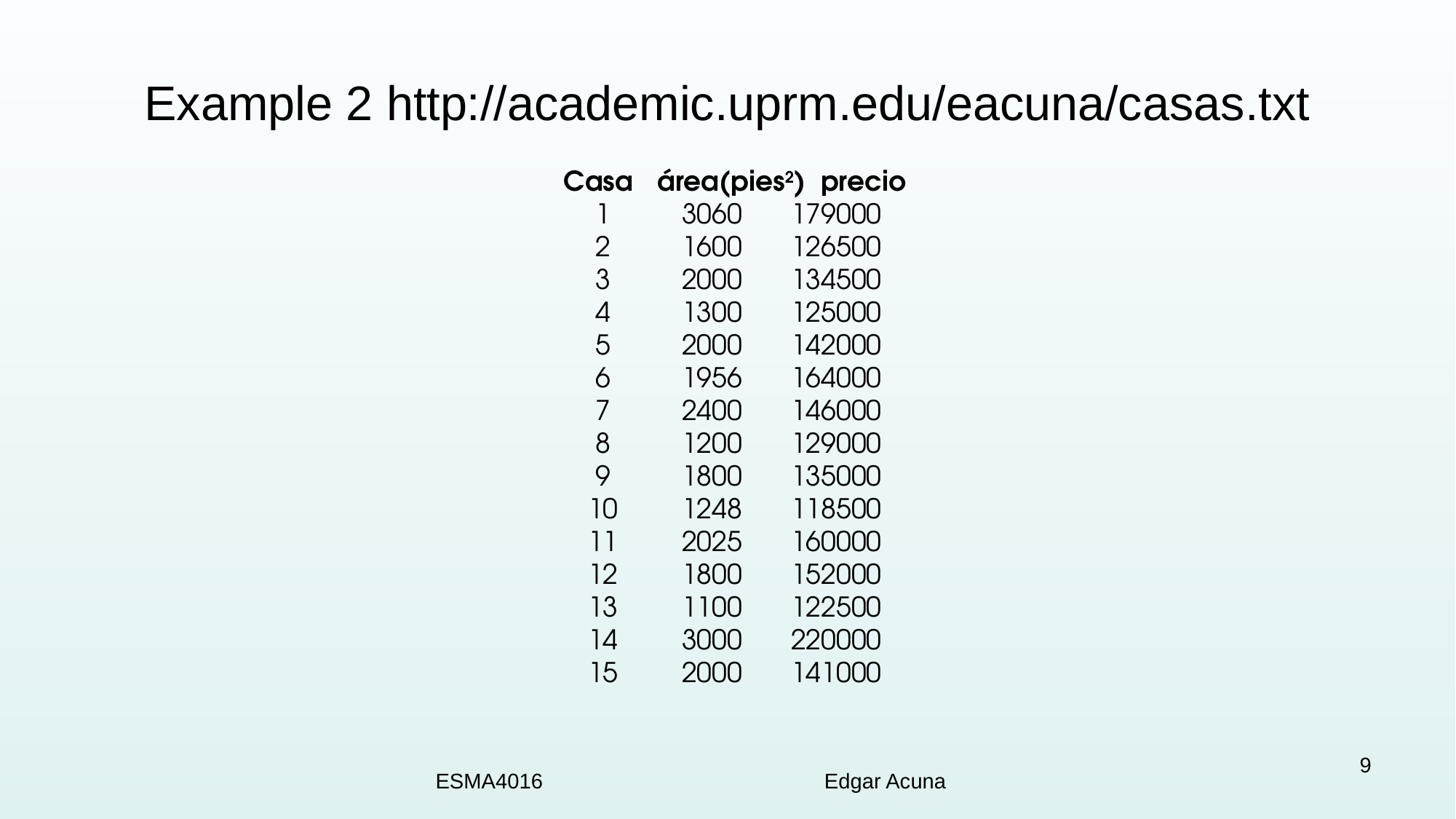

# Example 2 http://academic.uprm.edu/eacuna/casas.txt

  Casa	área(pies2)  precio
   1    	3060  	179000
   2    	1600  	126500
   3    	2000  	134500
   4    	1300  	125000
   5    	2000  	142000
   6    	1956  	164000
   7    	2400  	146000
   8    	1200  	129000
   9    	1800  	135000
  10    	1248  	118500
  11    	2025  	160000
  12    	1800  	152000
  13    	1100  	122500
  14    	3000  	220000
  15    	2000  	141000
9
ESMA4016                                               Edgar Acuna